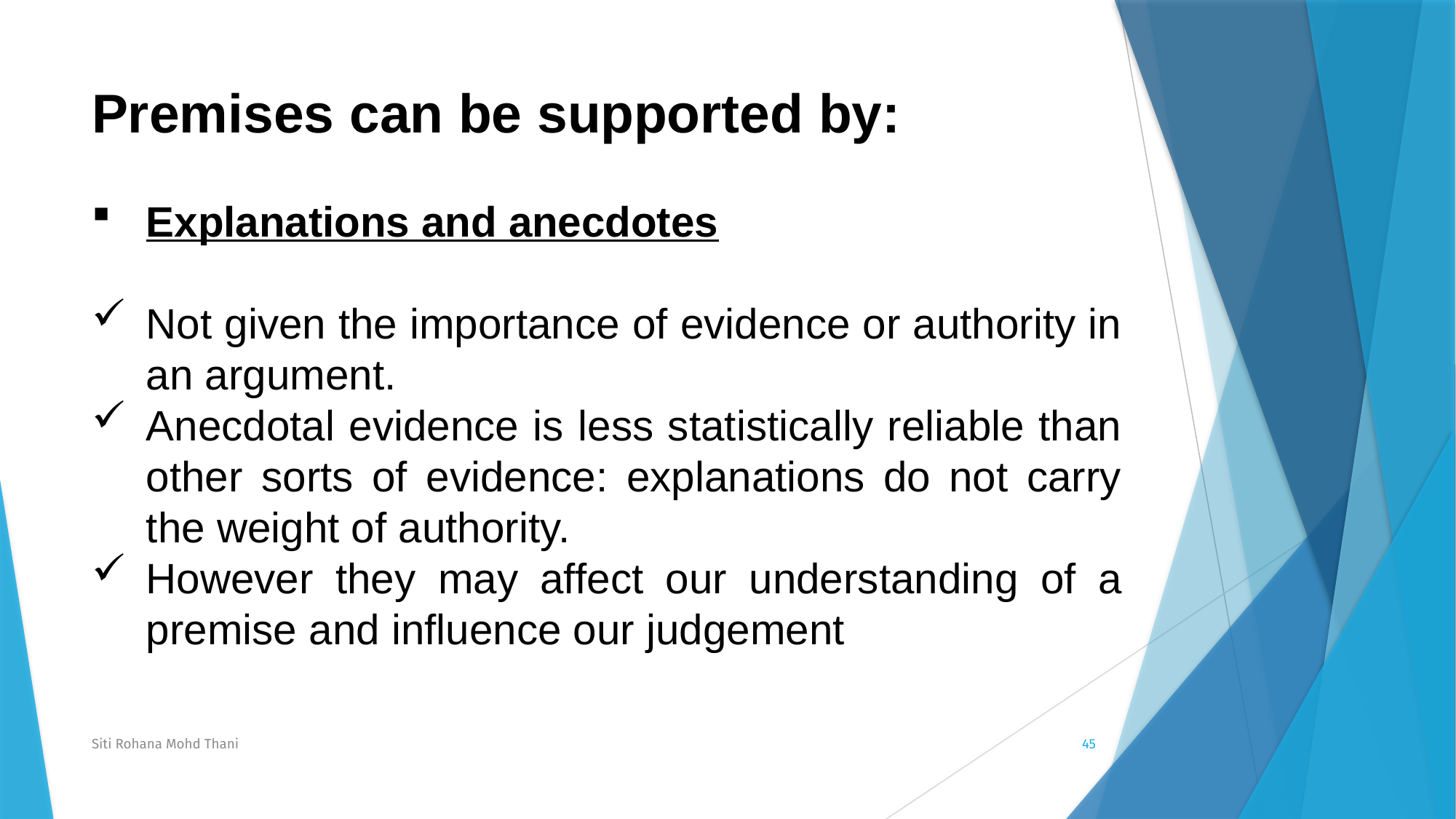

# Premises can be supported by:
Explanations and anecdotes

Not given the importance of evidence or authority in an argument.
Anecdotal evidence is less statistically reliable than other sorts of evidence: explanations do not carry the weight of authority.
However they may affect our understanding of a premise and influence our judgement
Siti Rohana Mohd Thani
45